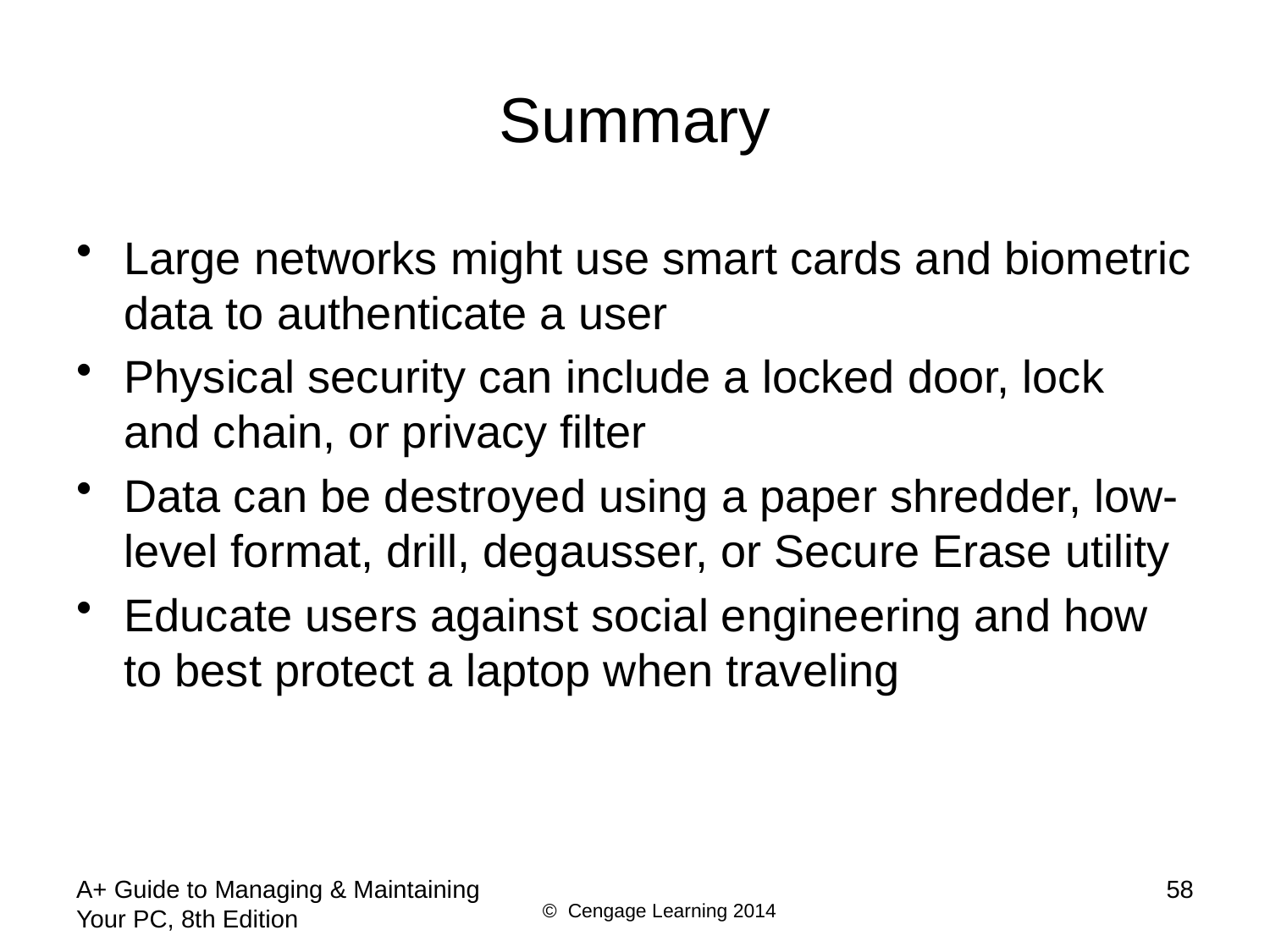

# Summary
Large networks might use smart cards and biometric data to authenticate a user
Physical security can include a locked door, lock and chain, or privacy filter
Data can be destroyed using a paper shredder, low-level format, drill, degausser, or Secure Erase utility
Educate users against social engineering and how to best protect a laptop when traveling

A+ Guide to Managing & Maintaining Your PC, 8th Edition
58